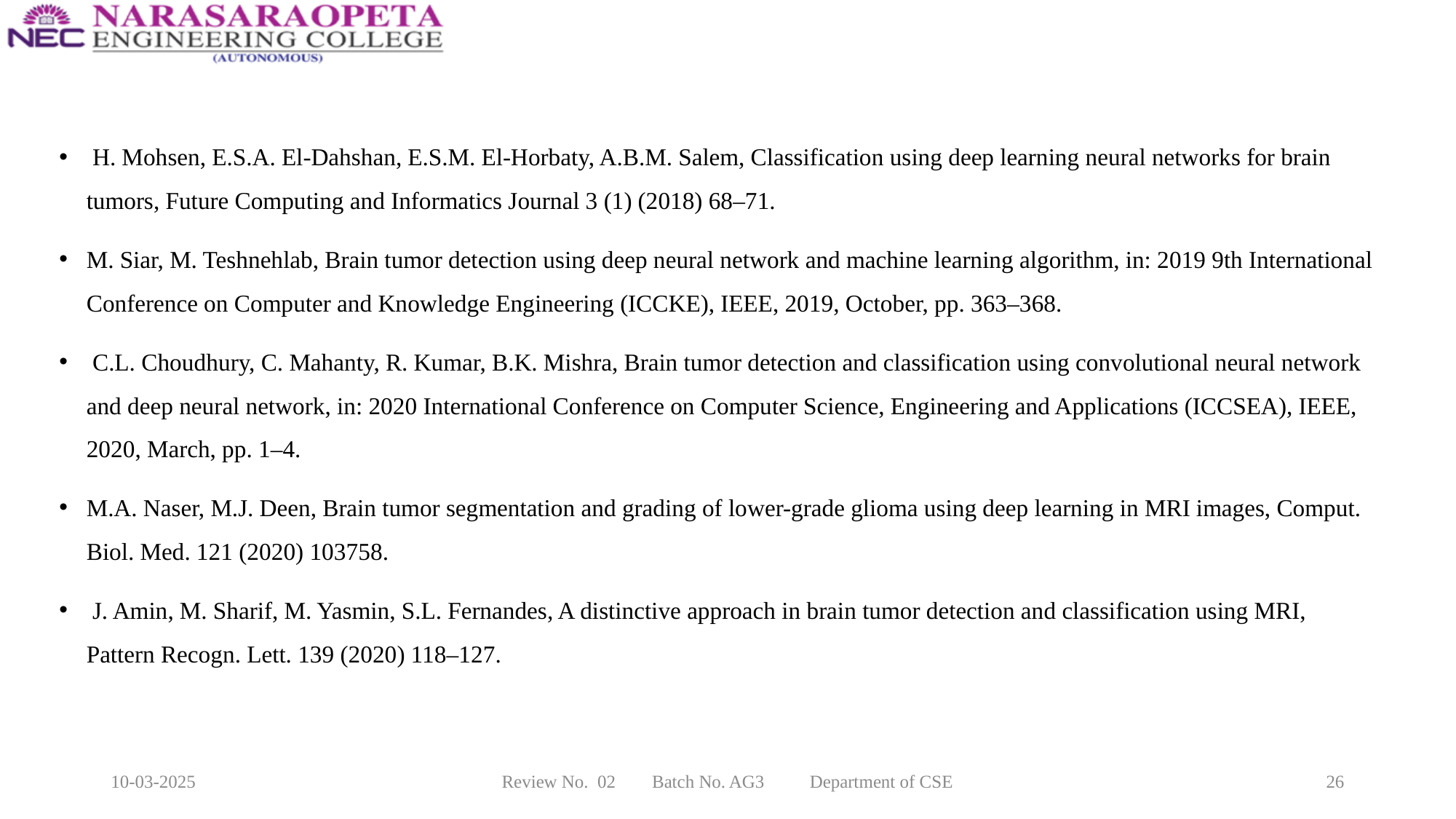

H. Mohsen, E.S.A. El-Dahshan, E.S.M. El-Horbaty, A.B.M. Salem, Classification using deep learning neural networks for brain tumors, Future Computing and Informatics Journal 3 (1) (2018) 68–71.
M. Siar, M. Teshnehlab, Brain tumor detection using deep neural network and machine learning algorithm, in: 2019 9th International Conference on Computer and Knowledge Engineering (ICCKE), IEEE, 2019, October, pp. 363–368.
 C.L. Choudhury, C. Mahanty, R. Kumar, B.K. Mishra, Brain tumor detection and classification using convolutional neural network and deep neural network, in: 2020 International Conference on Computer Science, Engineering and Applications (ICCSEA), IEEE, 2020, March, pp. 1–4.
M.A. Naser, M.J. Deen, Brain tumor segmentation and grading of lower-grade glioma using deep learning in MRI images, Comput. Biol. Med. 121 (2020) 103758.
 J. Amin, M. Sharif, M. Yasmin, S.L. Fernandes, A distinctive approach in brain tumor detection and classification using MRI, Pattern Recogn. Lett. 139 (2020) 118–127.

10-03-2025
Review No.  02        Batch No. AG3          Department of CSE
26